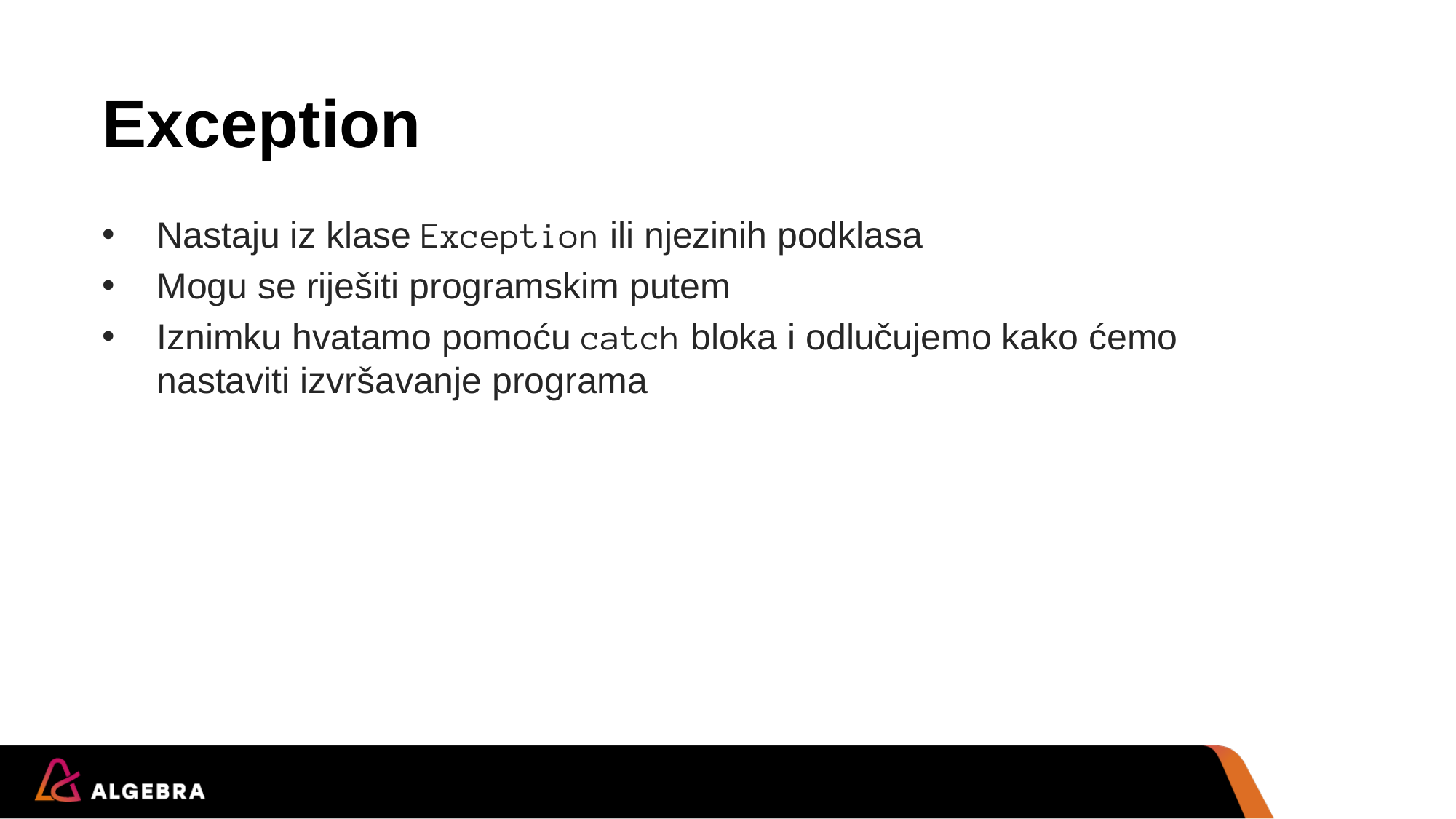

# Exception
Nastaju iz klase Exception ili njezinih podklasa
Mogu se riješiti programskim putem
Iznimku hvatamo pomoću catch bloka i odlučujemo kako ćemo nastaviti izvršavanje programa